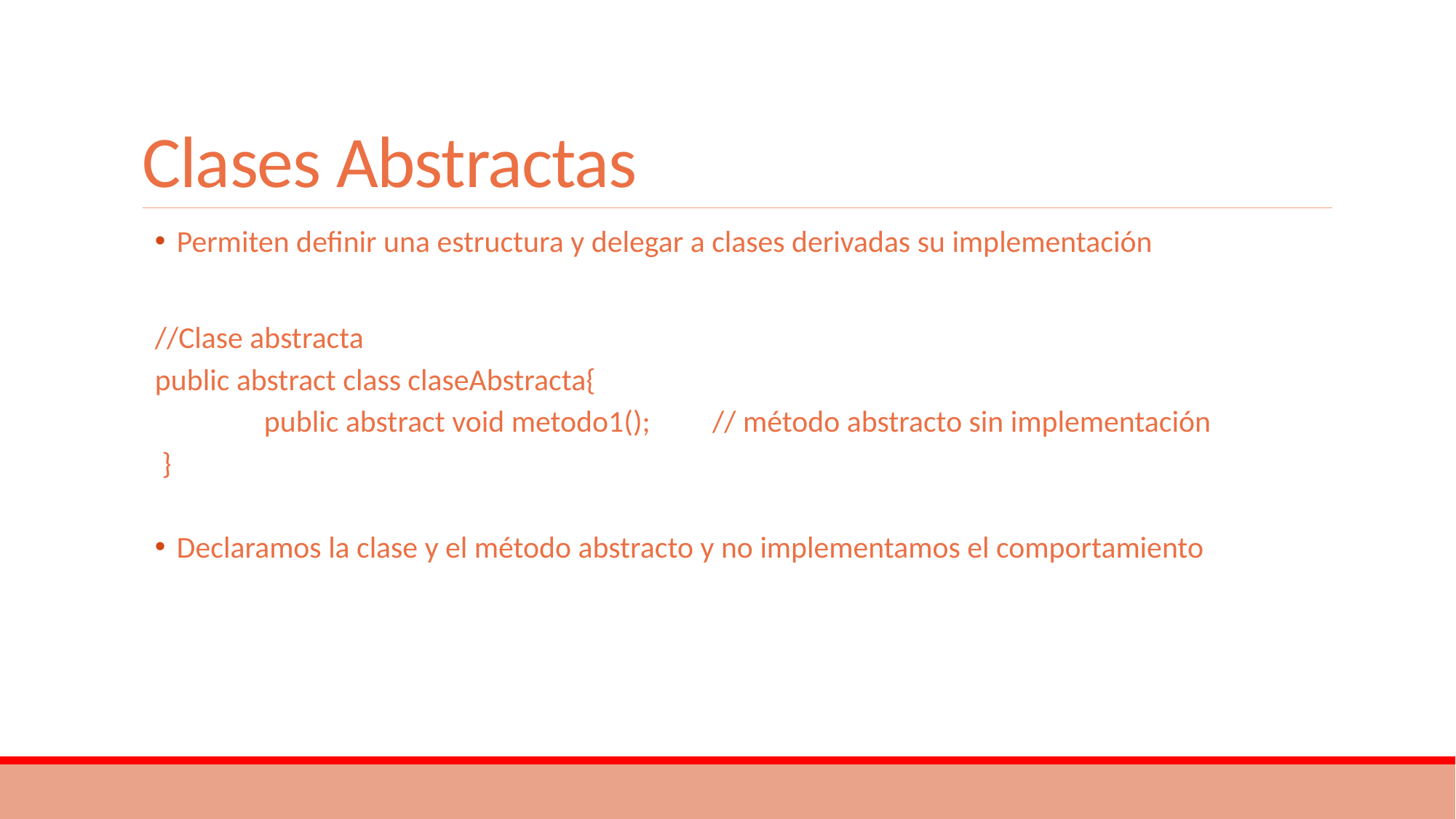

# Clases Abstractas
Permiten definir una estructura y delegar a clases derivadas su implementación

//Clase abstracta
public abstract class claseAbstracta{
  	public abstract void metodo1();         // método abstracto sin implementación
 }

Declaramos la clase y el método abstracto y no implementamos el comportamiento